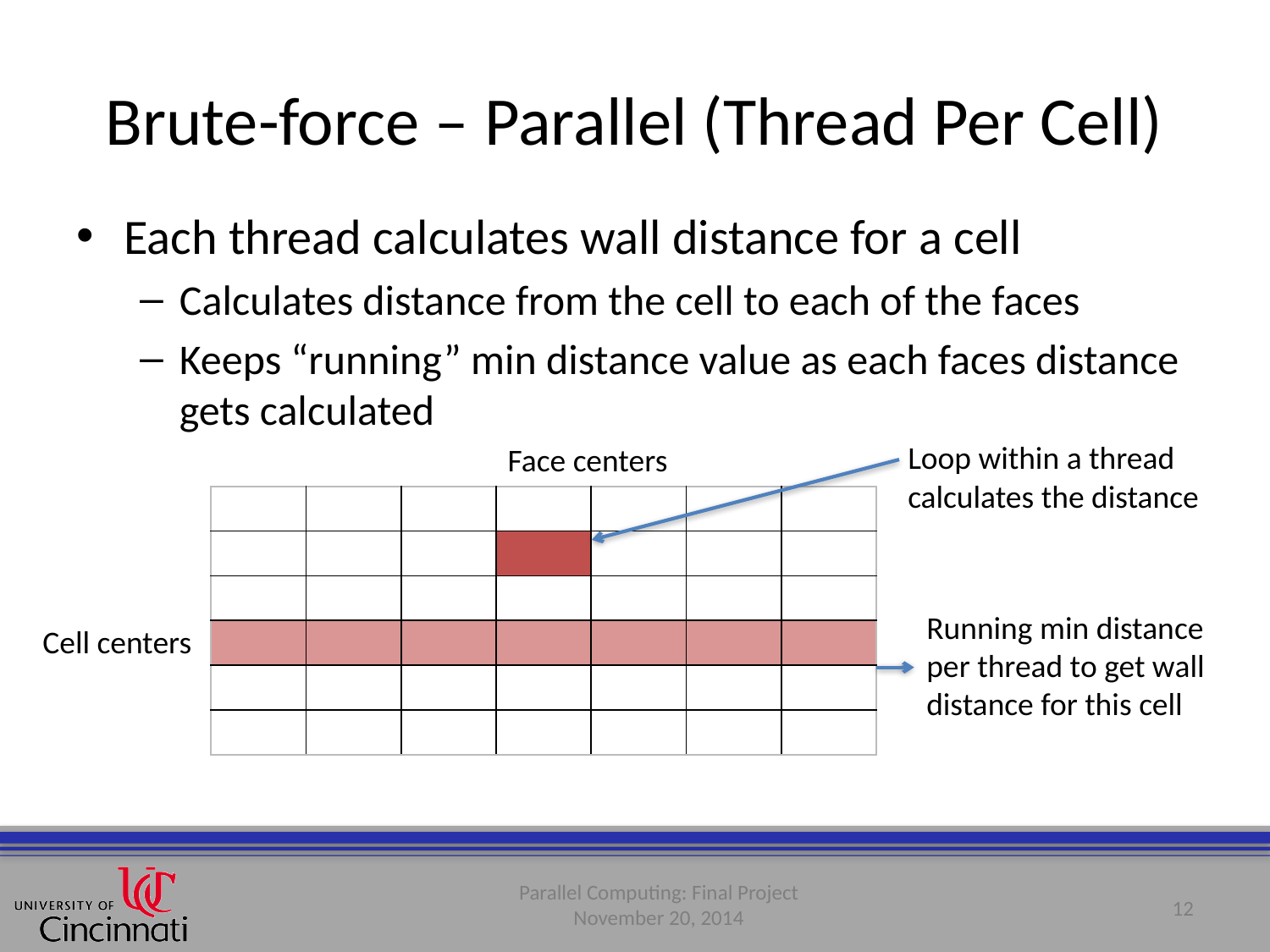

# Brute-force – Parallel (Thread Per Cell)
Each thread calculates wall distance for a cell
Calculates distance from the cell to each of the faces
Keeps “running” min distance value as each faces distance gets calculated
Loop within a thread calculates the distance
Face centers
|  |  |  |  |  |  |  |
| --- | --- | --- | --- | --- | --- | --- |
|  |  |  |  |  |  |  |
|  |  |  |  |  |  |  |
|  |  |  |  |  |  |  |
|  |  |  |  |  |  |  |
|  |  |  |  |  |  |  |
Running min distance per thread to get wall distance for this cell
Cell centers
Parallel Computing: Final Project
November 20, 2014
12